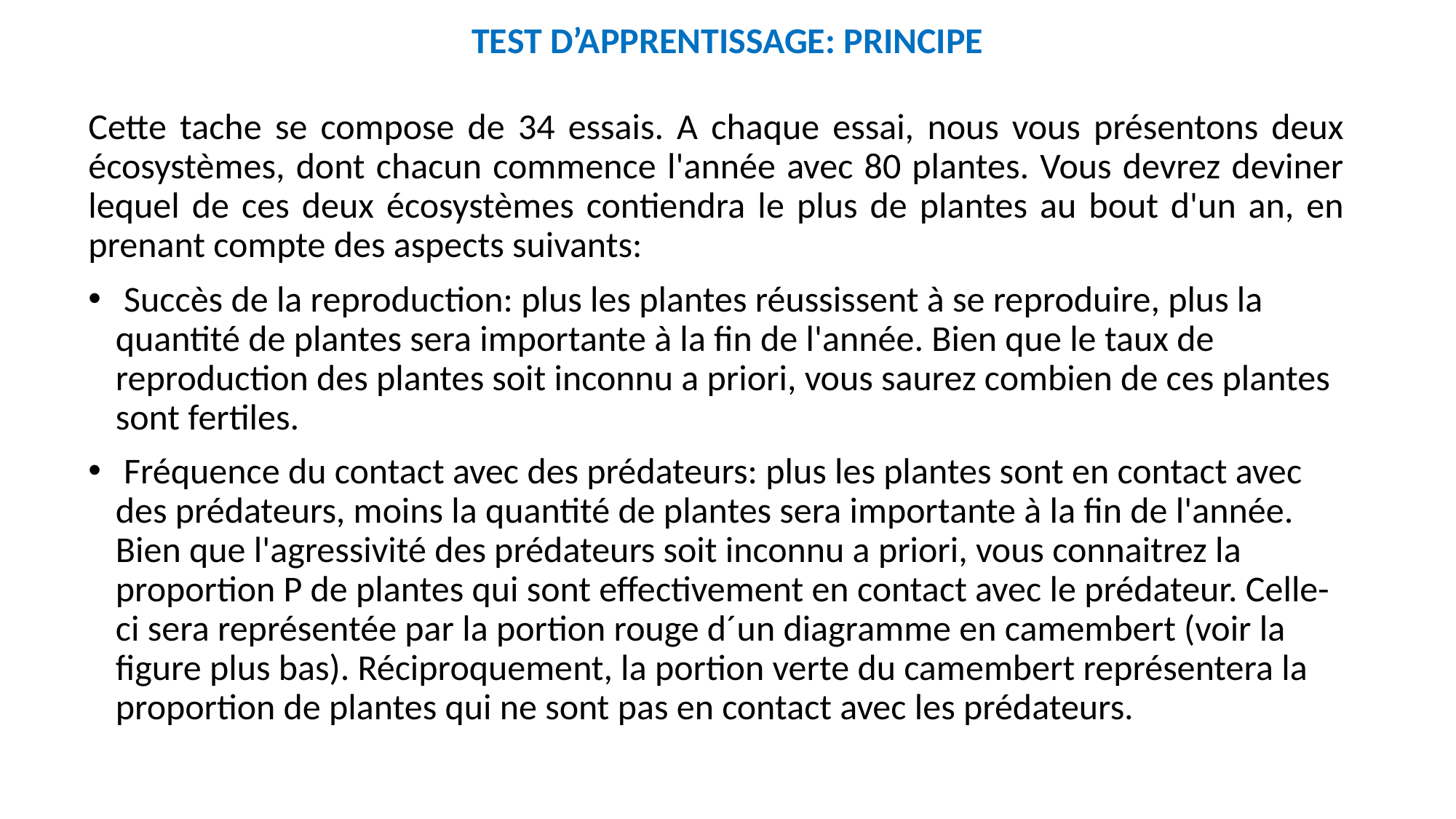

TEST D’APPRENTISSAGE: PRINCIPE

Cette tache se compose de 34 essais. A chaque essai, nous vous présentons deux écosystèmes, dont chacun commence l'année avec 80 plantes. Vous devrez deviner lequel de ces deux écosystèmes contiendra le plus de plantes au bout d'un an, en prenant compte des aspects suivants:
 Succès de la reproduction: plus les plantes réussissent à se reproduire, plus la quantité de plantes sera importante à la fin de l'année. Bien que le taux de reproduction des plantes soit inconnu a priori, vous saurez combien de ces plantes sont fertiles.
 Fréquence du contact avec des prédateurs: plus les plantes sont en contact avec des prédateurs, moins la quantité de plantes sera importante à la fin de l'année. Bien que l'agressivité des prédateurs soit inconnu a priori, vous connaitrez la proportion P de plantes qui sont effectivement en contact avec le prédateur. Celle-ci sera représentée par la portion rouge d´un diagramme en camembert (voir la figure plus bas). Réciproquement, la portion verte du camembert représentera la proportion de plantes qui ne sont pas en contact avec les prédateurs.